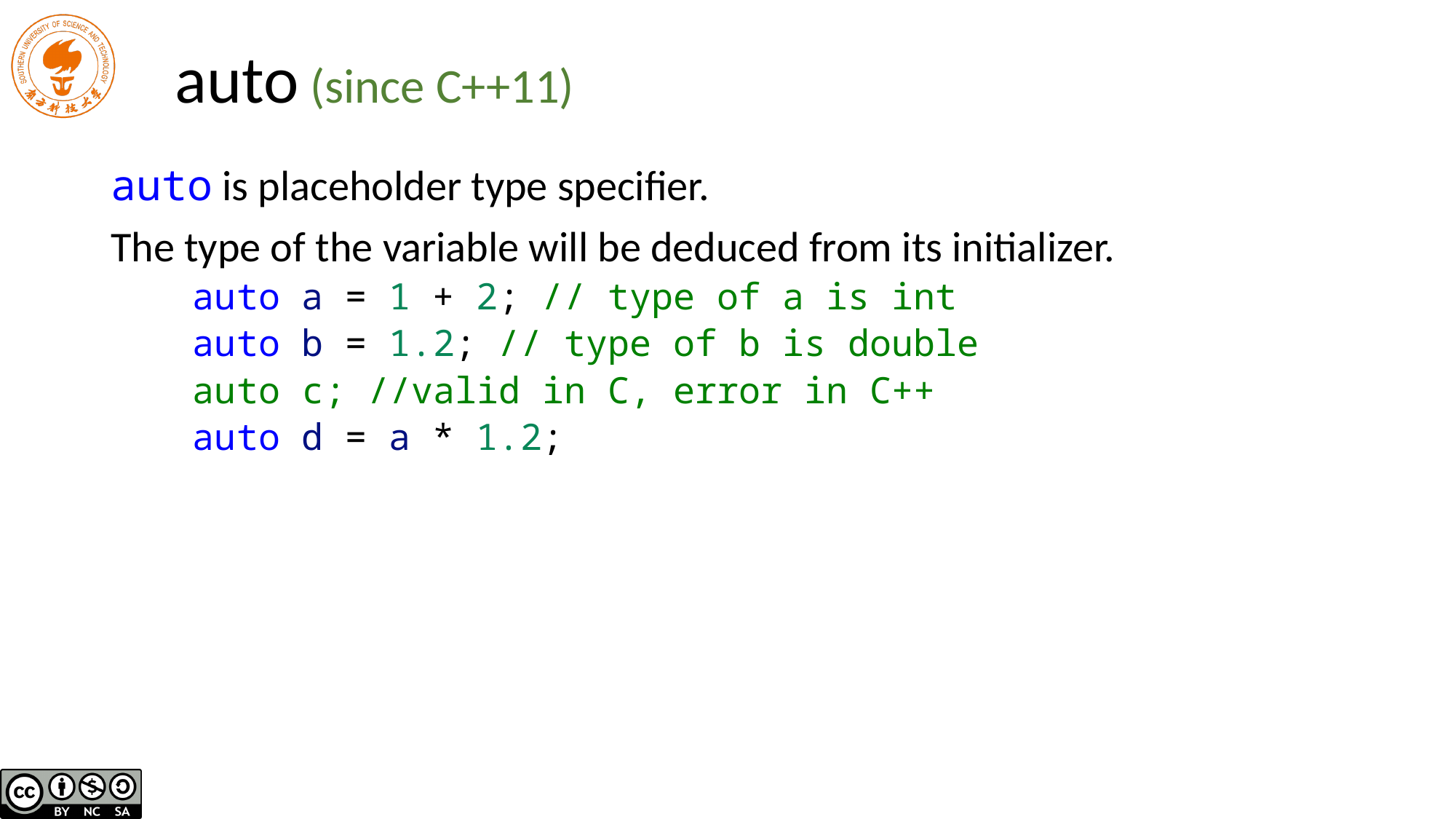

# auto (since C++11)
auto is placeholder type specifier.
The type of the variable will be deduced from its initializer.
auto a = 1 + 2; // type of a is int
auto b = 1.2; // type of b is double
auto c; //valid in C, error in C++
auto d = a * 1.2;